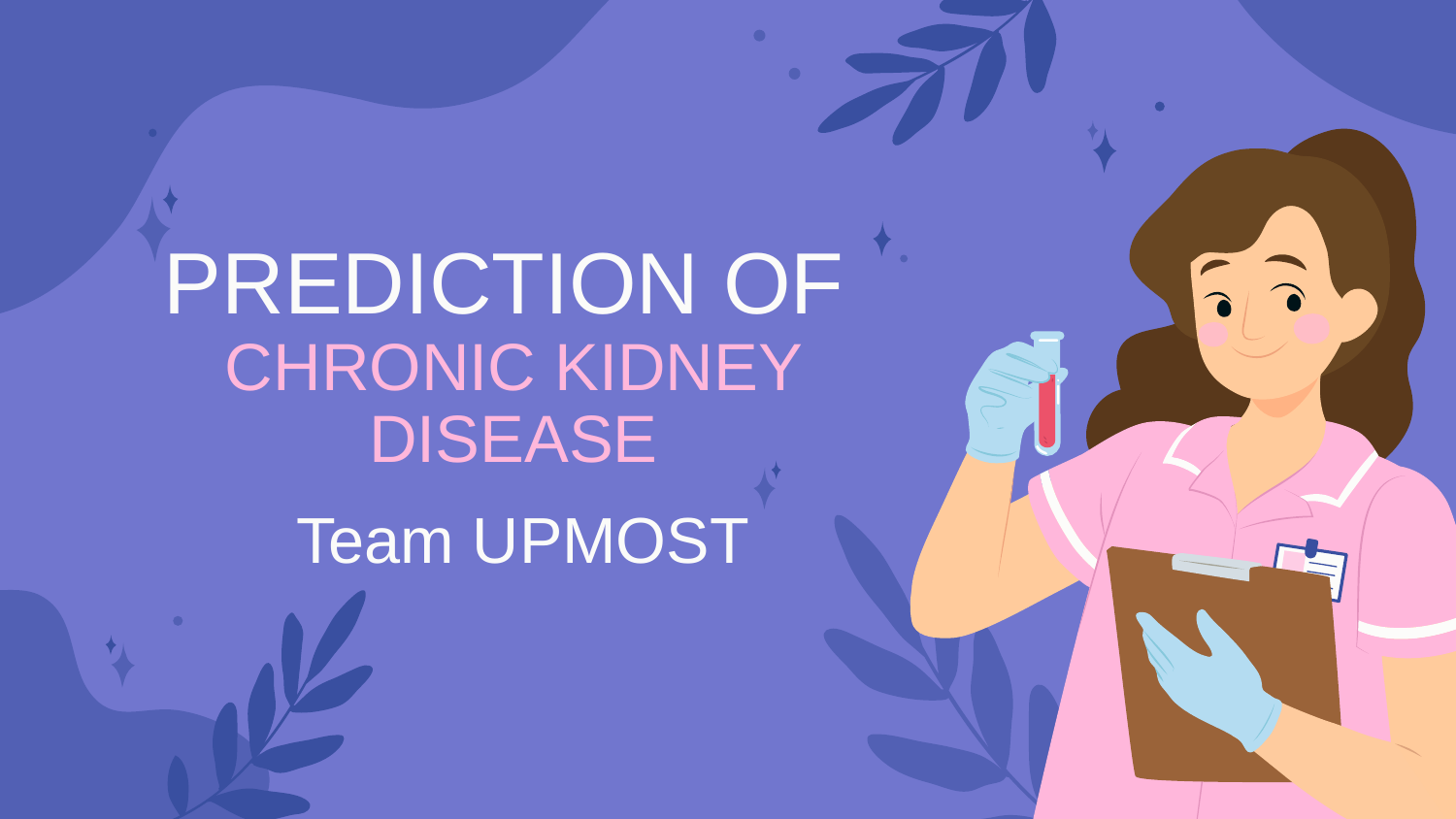

# PREDICTION OF CHRONIC KIDNEY DISEASE

Team UPMOST